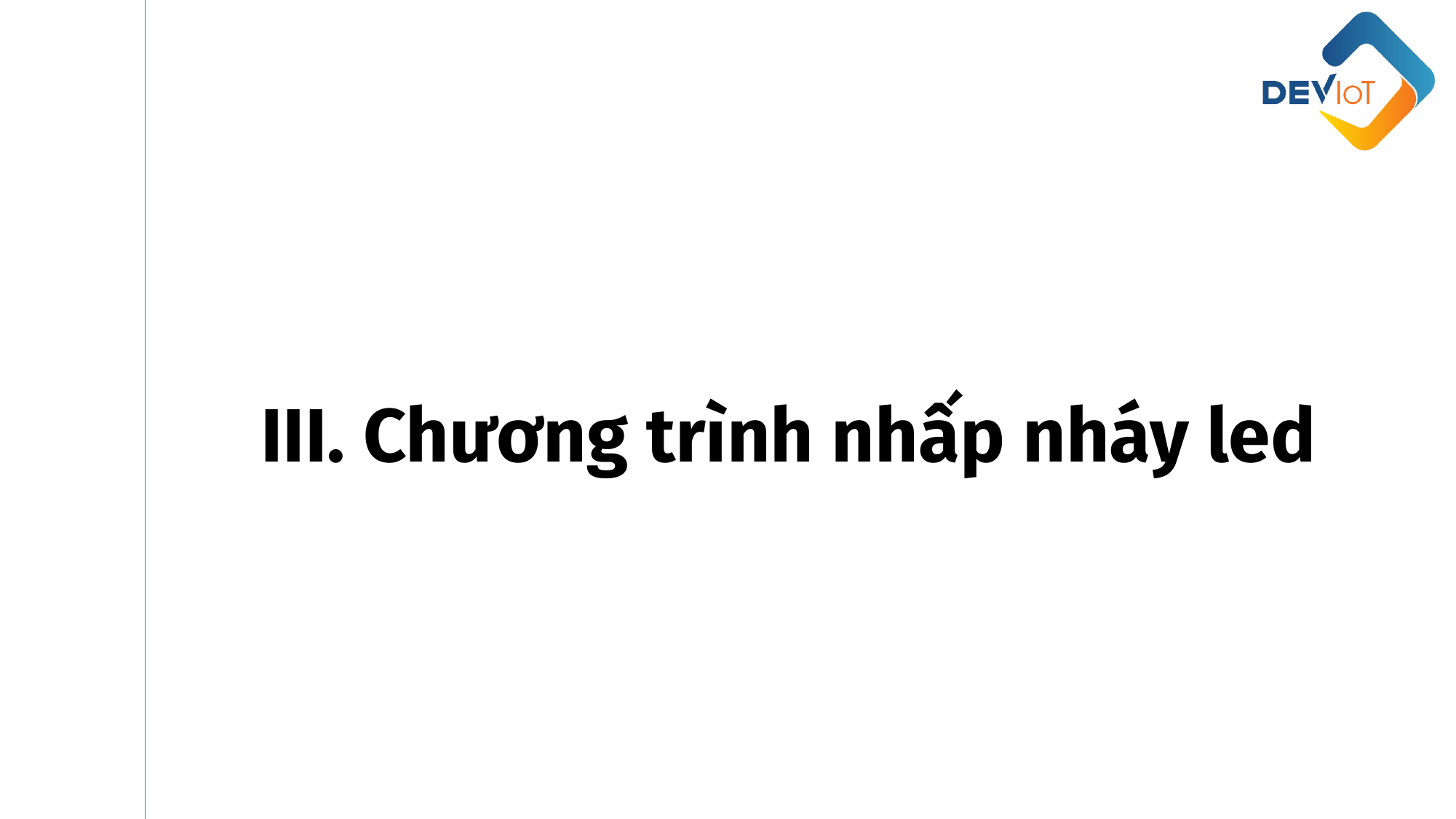

# III. Chương trình nhấp nháy led